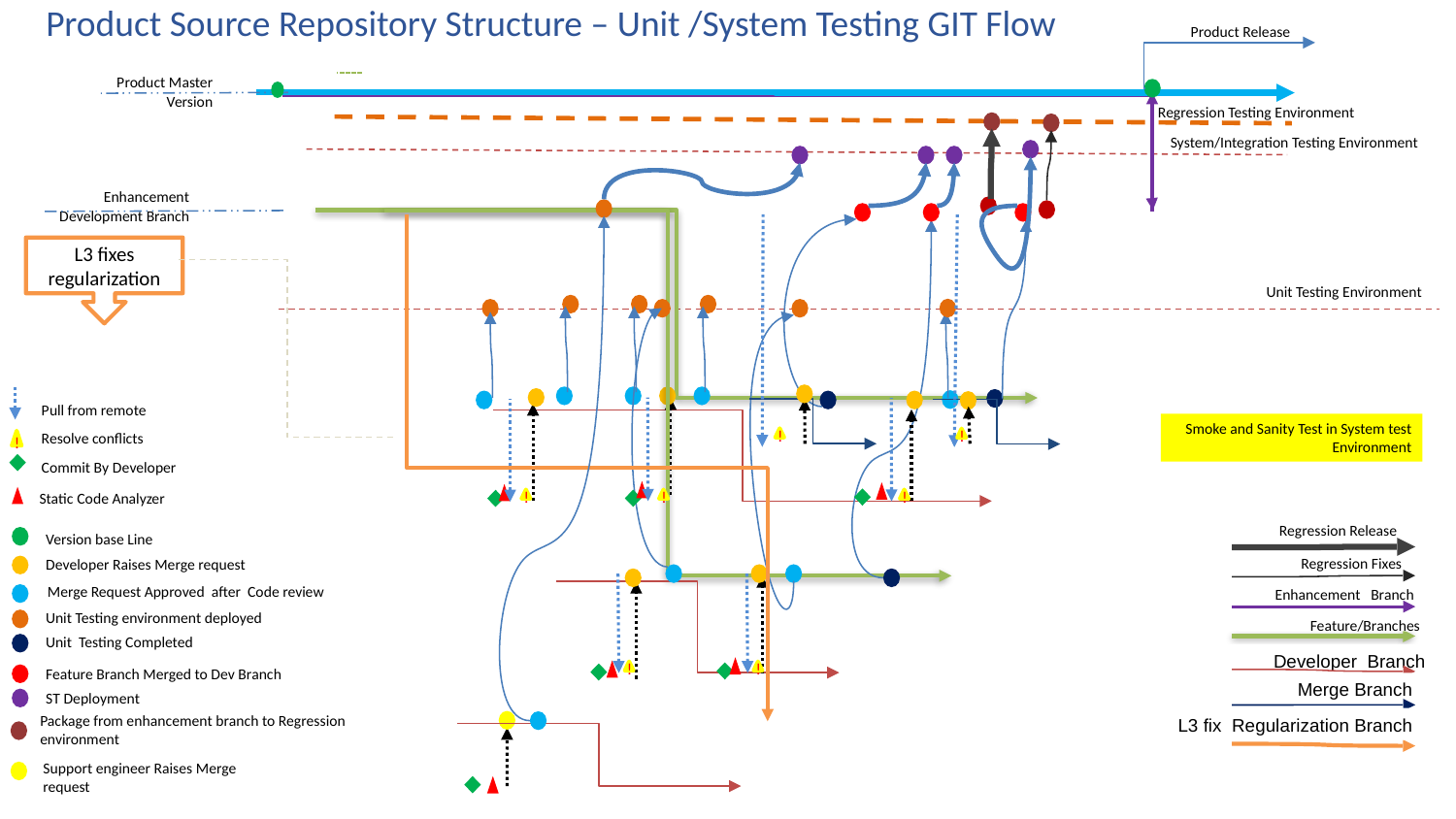

Product Source Repository Structure – Unit /System Testing GIT Flow
Product Release
Product Master Version

Regression Testing Environment

System/Integration Testing Environment

Enhancement Development Branch

L3 fixes regularization
Unit Testing Environment

Pull from remote
Smoke and Sanity Test in System test Environment
Resolve conflicts
!
!
!
Commit By Developer

Static Code Analyzer

!
!
!

Regression Release
Version base Line

Regression Fixes
Developer Raises Merge request

Merge Request Approved  after  Code review
Enhancement   Branch

Unit Testing environment deployed

Feature/Branches
Unit  Testing Completed

Developer  Branch

Feature Branch Merged to Dev Branch

!
!

Merge Branch
ST Deployment

Package from enhancement branch to Regression environment
L3 fix  Regularization Branch

Support engineer Raises Merge request